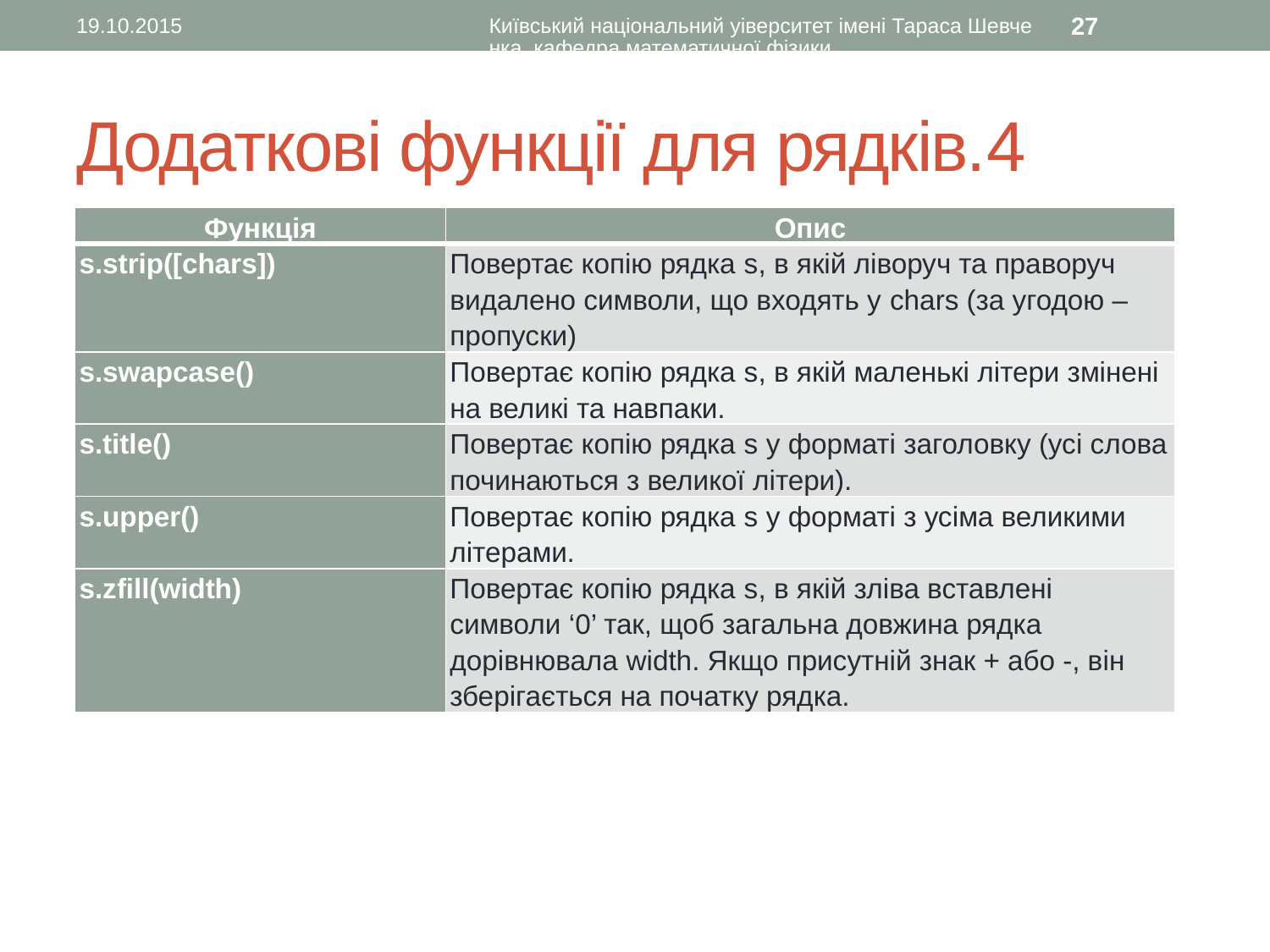

19.10.2015
Київський національний уіверситет імені Тараса Шевченка, кафедра математичної фізики
27
# Додаткові функції для рядків.4
| Функція | Опис |
| --- | --- |
| s.strip([chars]) | Повертає копію рядка s, в якій ліворуч та праворуч видалено символи, що входять у chars (за угодою – пропуски) |
| s.swapcase() | Повертає копію рядка s, в якій маленькі літери змінені на великі та навпаки. |
| s.title() | Повертає копію рядка s у форматі заголовку (усі слова починаються з великої літери). |
| s.upper() | Повертає копію рядка s у форматі з усіма великими літерами. |
| s.zfill(width) | Повертає копію рядка s, в якій зліва вставлені символи ‘0’ так, щоб загальна довжина рядка дорівнювала width. Якщо присутній знак + або -, він зберігається на початку рядка. |